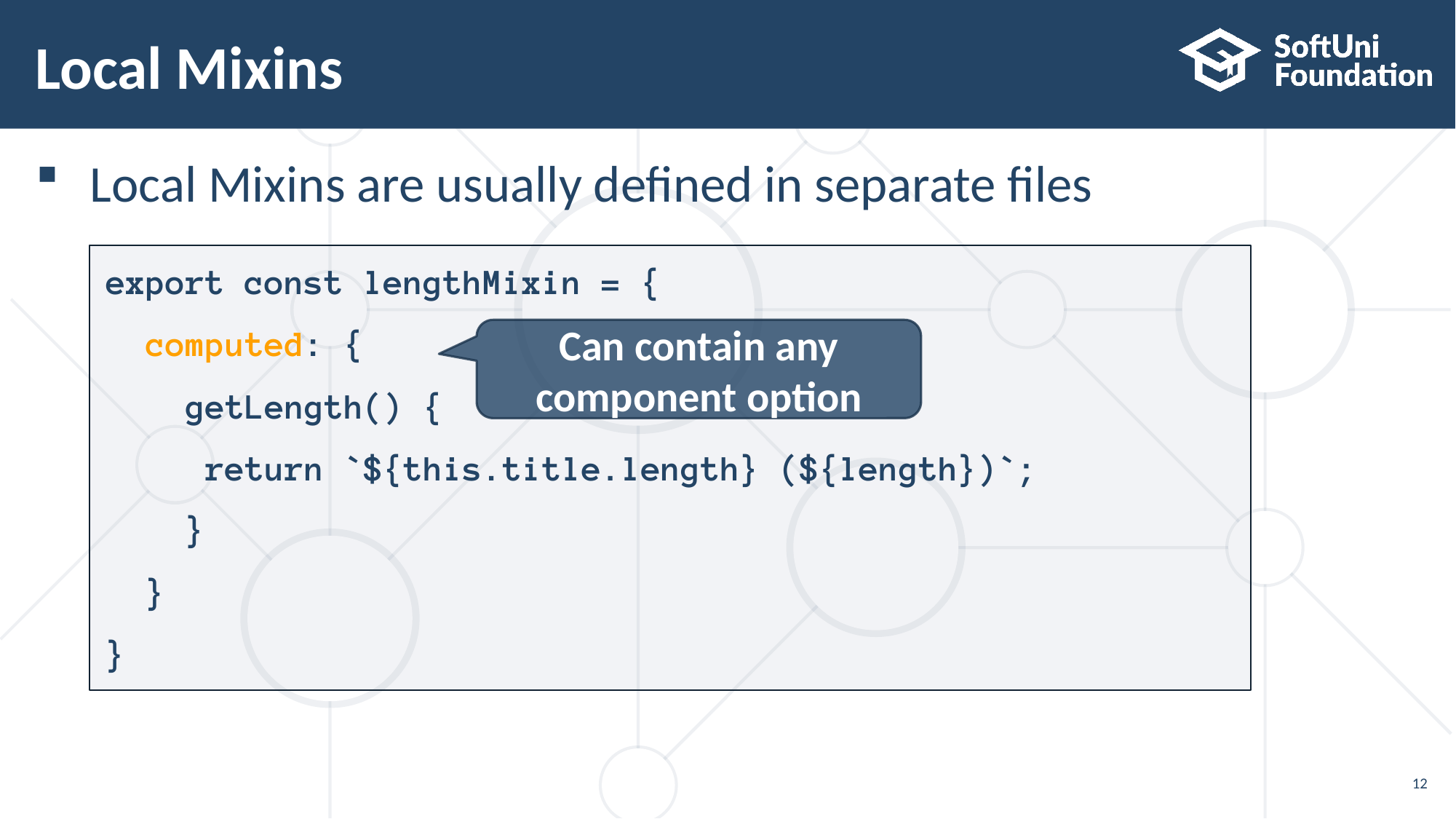

# Local Mixins
Local Mixins are usually defined in separate files
export const lengthMixin = {
  computed: {
    getLength() {
     return `${this.title.length} (${length})`;
    }
  }
}
Can contain any component option
12